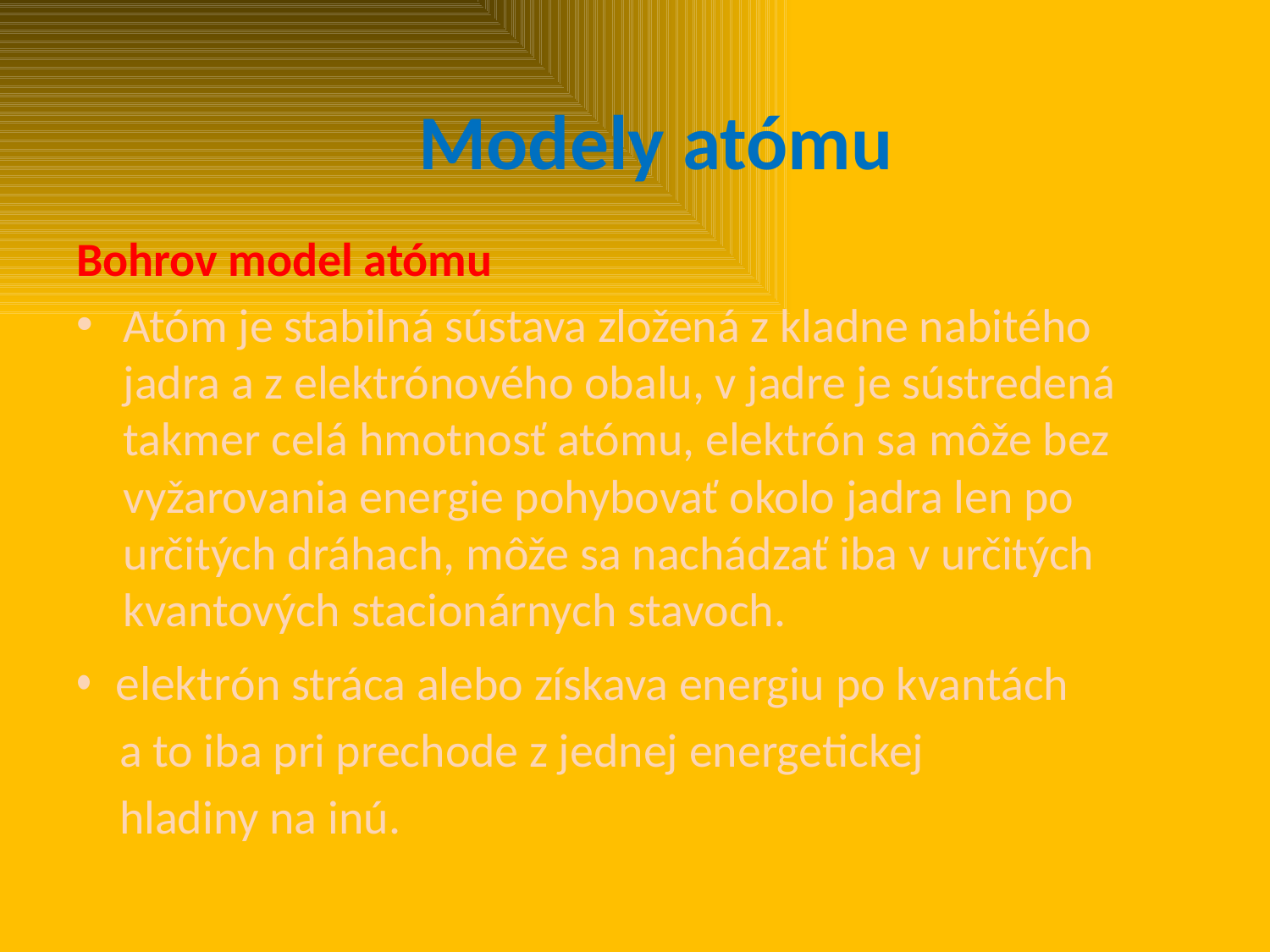

Modely atómu
Bohrov model atómu
Atóm je stabilná sústava zložená z kladne nabitého jadra a z elektrónového obalu, v jadre je sústredená takmer celá hmotnosť atómu, elektrón sa môže bez vyžarovania energie pohybovať okolo jadra len po určitých dráhach, môže sa nachádzať iba v určitých kvantových stacionárnych stavoch.
•  elektrón stráca alebo získava energiu po kvantách
    a to iba pri prechode z jednej energetickej
    hladiny na inú.